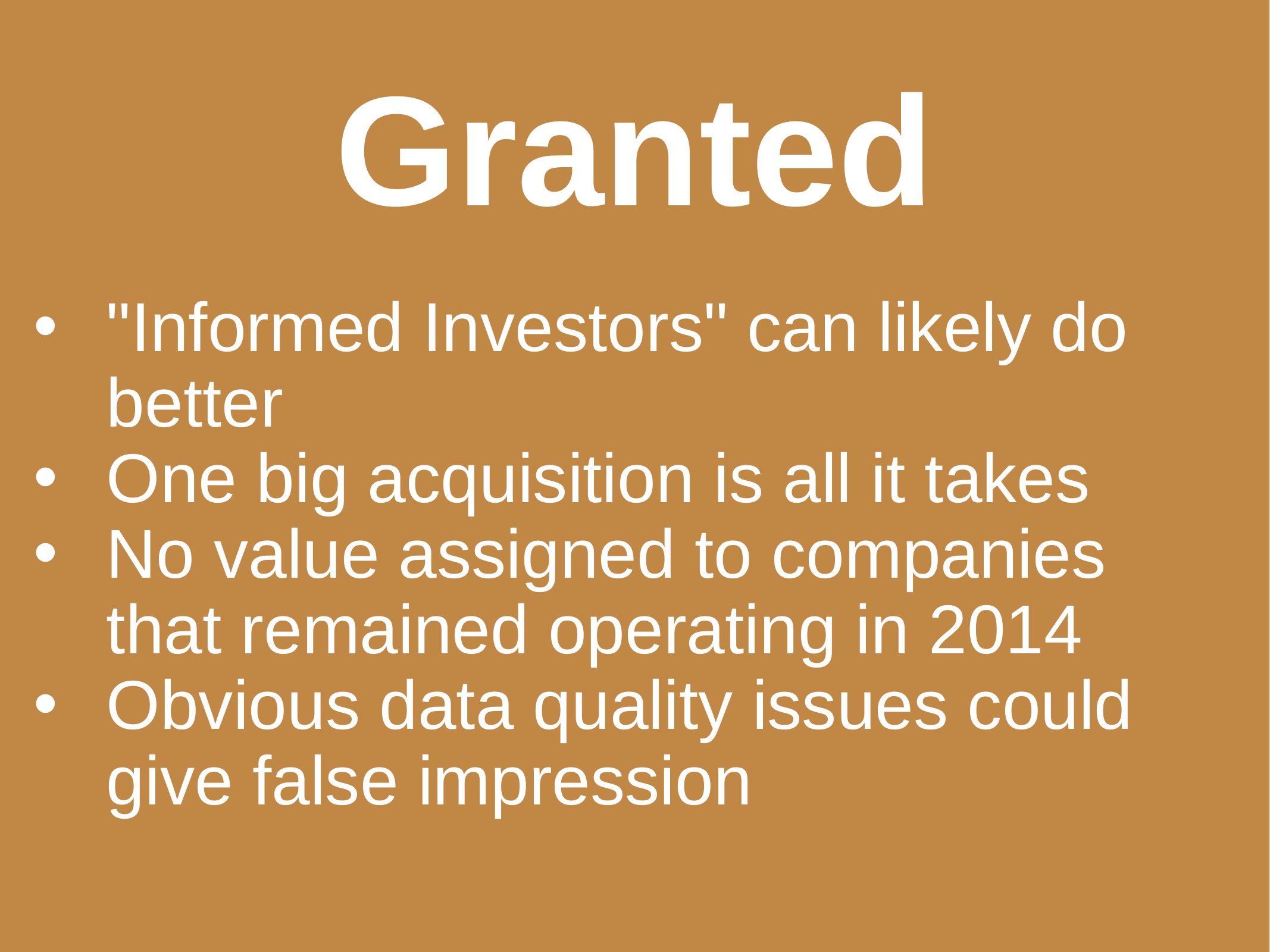

Granted
"Informed Investors" can likely do better
One big acquisition is all it takes
No value assigned to companies that remained operating in 2014
Obvious data quality issues could give false impression